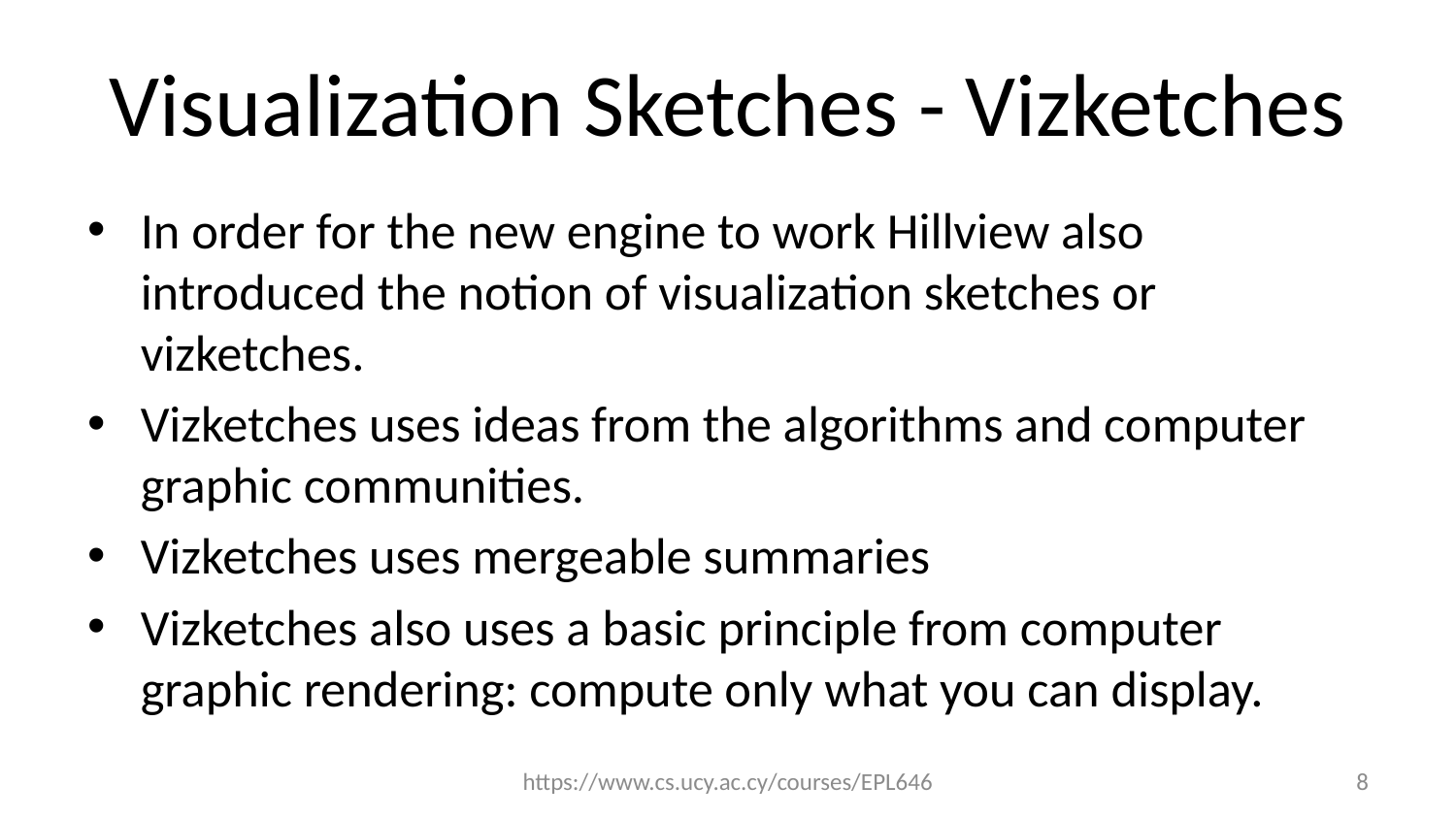

# Visualization Sketches - Vizketches
In order for the new engine to work Hillview also introduced the notion of visualization sketches or vizketches.
Vizketches uses ideas from the algorithms and computer graphic communities.
Vizketches uses mergeable summaries
Vizketches also uses a basic principle from computer graphic rendering: compute only what you can display.
https://www.cs.ucy.ac.cy/courses/EPL646
8